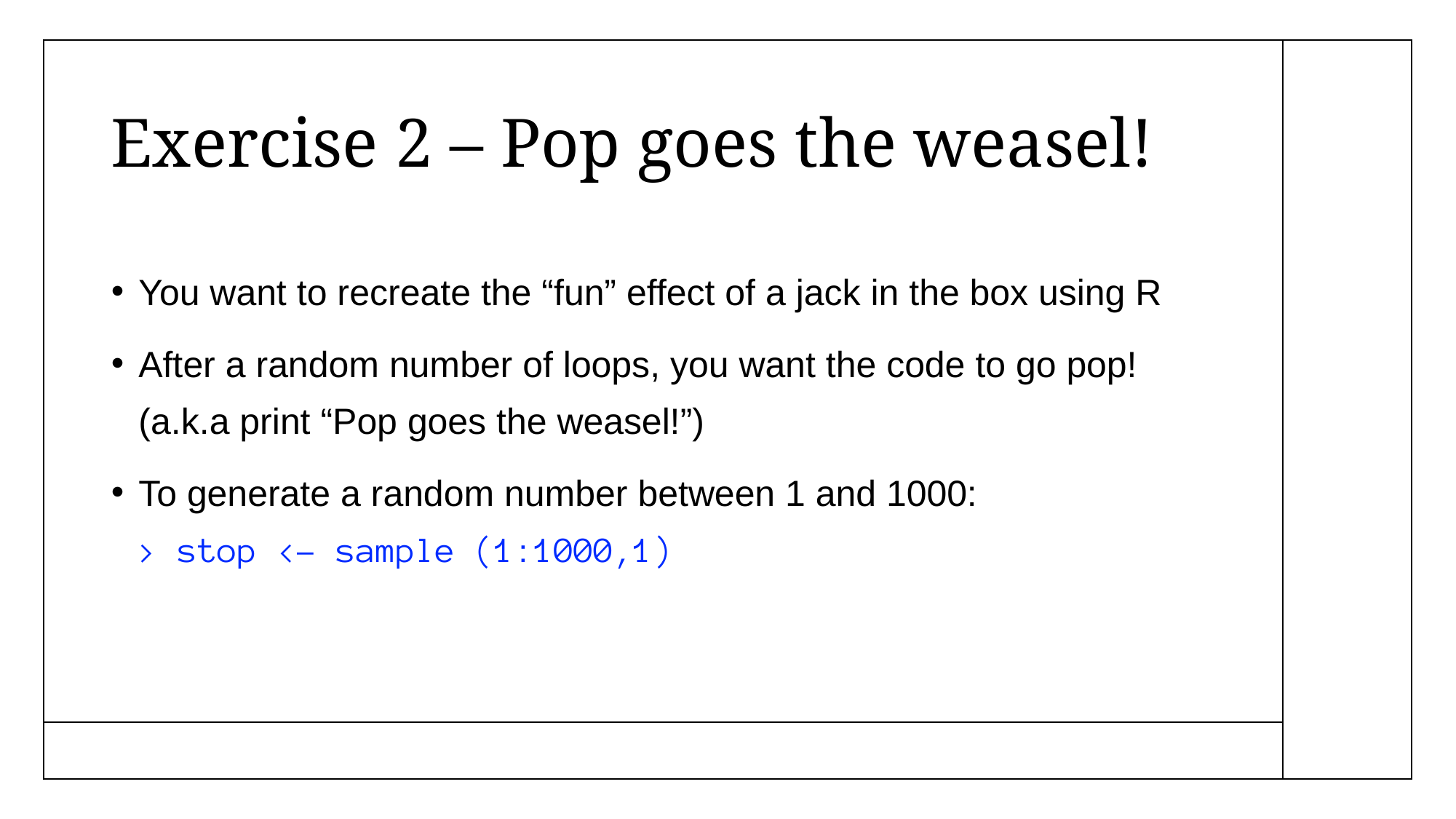

# Exercise 2 – Pop goes the weasel!
You want to recreate the “fun” effect of a jack in the box using R
After a random number of loops, you want the code to go pop! (a.k.a print “Pop goes the weasel!”)
To generate a random number between 1 and 1000:
> stop <- sample (1:1000,1)